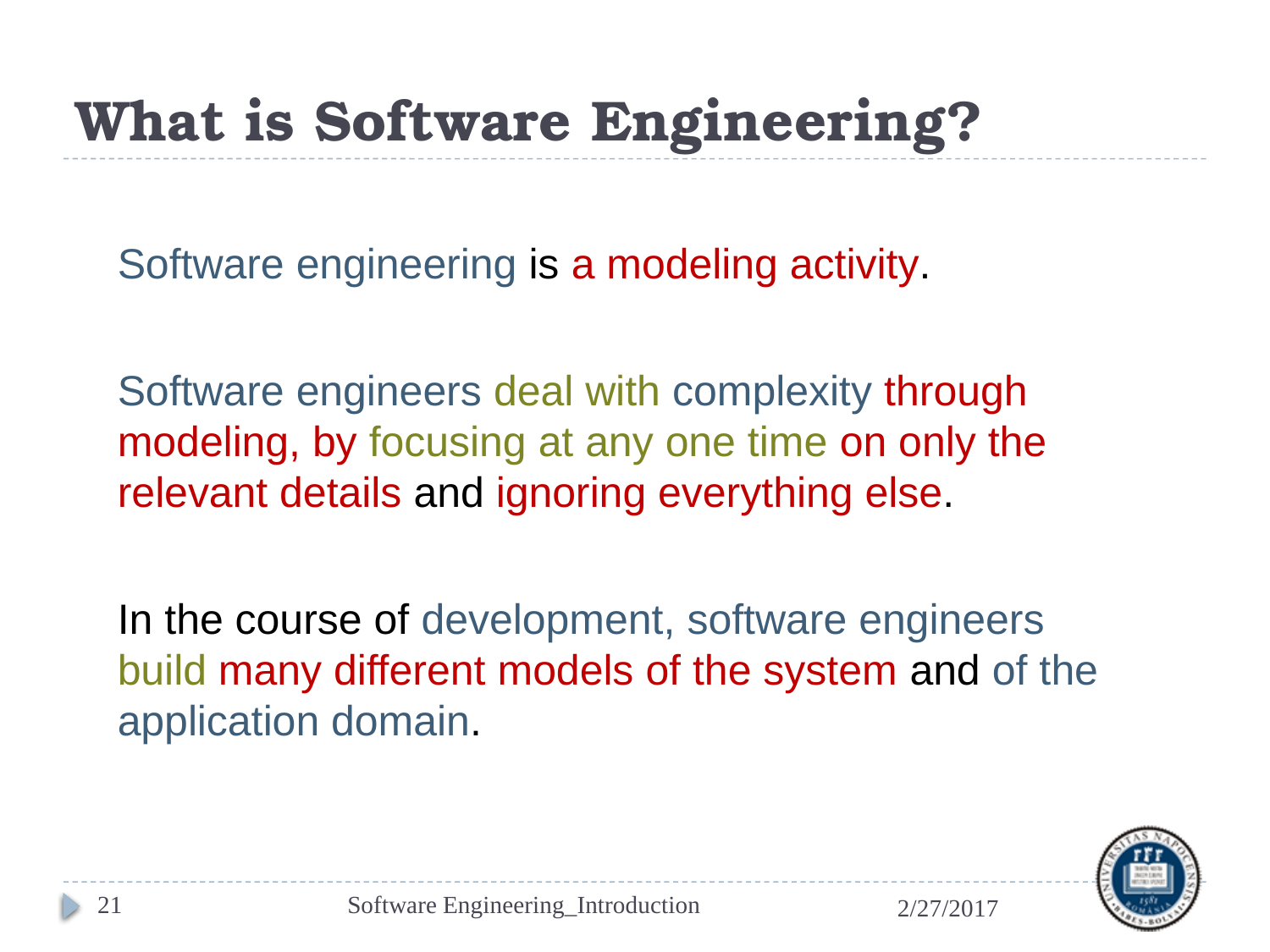

# What is Software Engineering?
Software engineering is a modeling activity.

Software engineers deal with complexity through modeling, by focusing at any one time on only the relevant details and ignoring everything else.

In the course of development, software engineers build many different models of the system and of the application domain.
21
Software Engineering_Introduction
2/27/2017